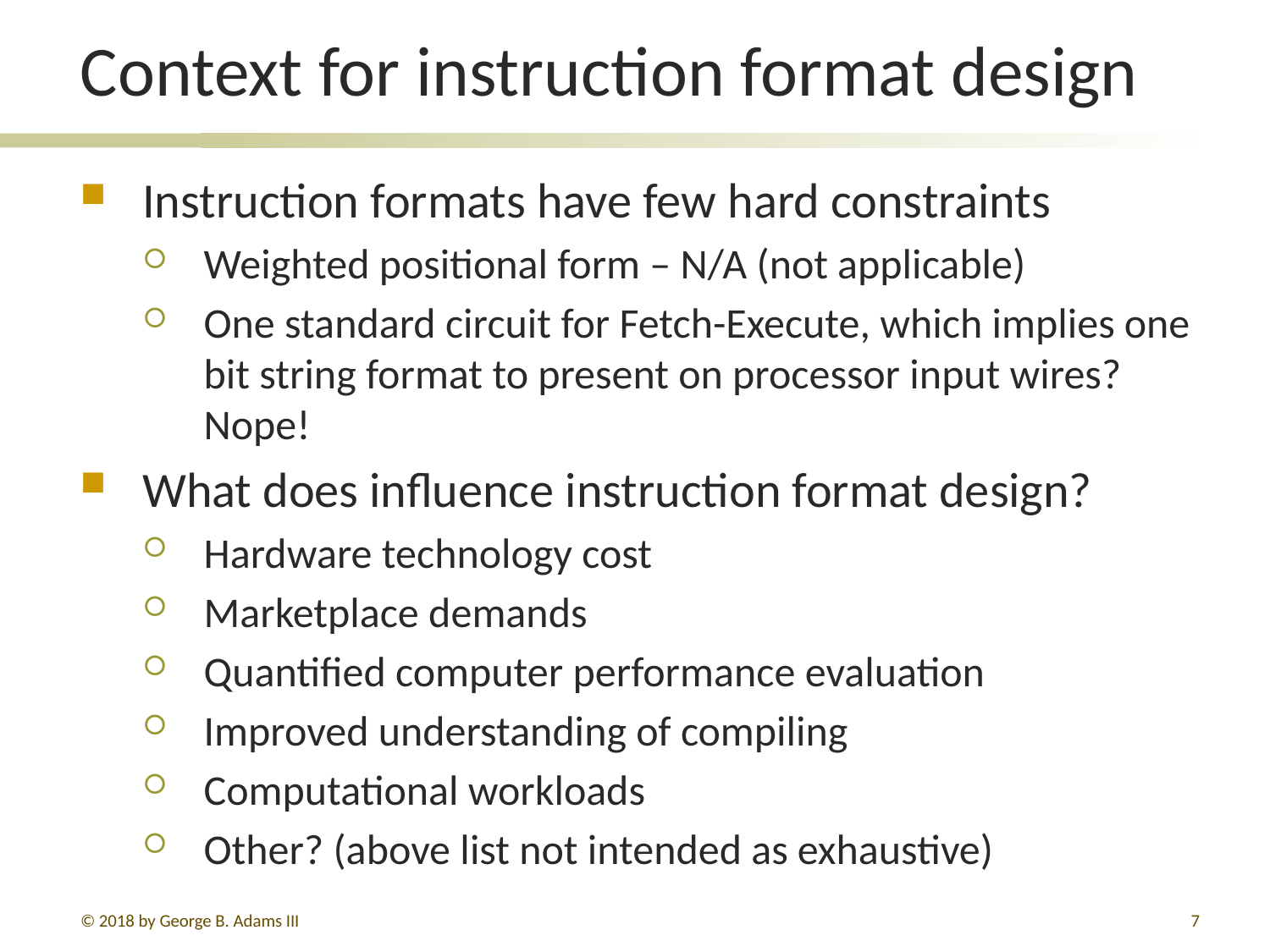

# Context for instruction format design
Instruction formats have few hard constraints
Weighted positional form – N/A (not applicable)
One standard circuit for Fetch-Execute, which implies one bit string format to present on processor input wires?  Nope!
What does influence instruction format design?
Hardware technology cost
Marketplace demands
Quantified computer performance evaluation
Improved understanding of compiling
Computational workloads
Other? (above list not intended as exhaustive)
© 2018 by George B. Adams III
7